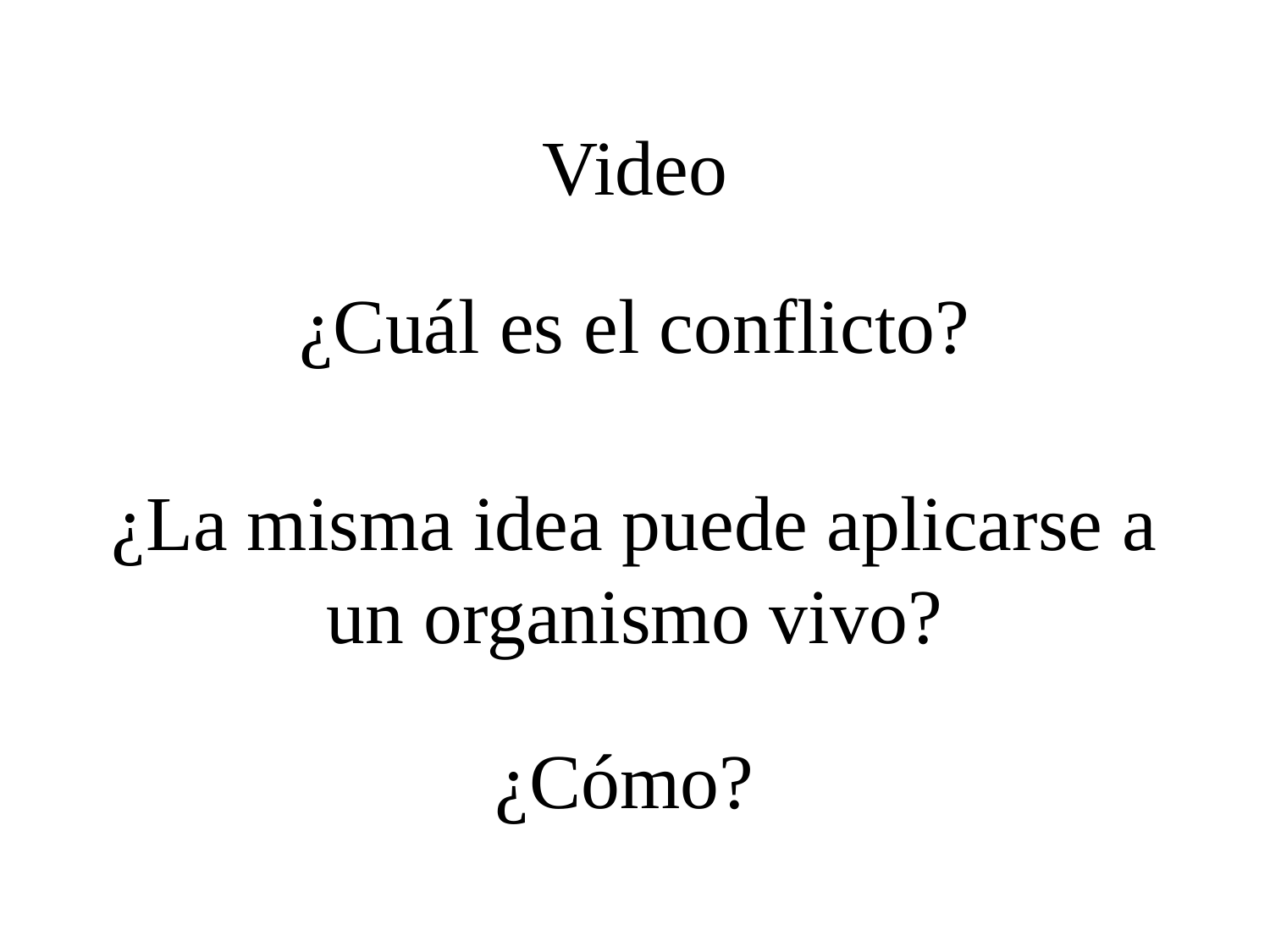

Video
# ¿Cuál es el conflicto?
¿La misma idea puede aplicarse a un organismo vivo?
¿Cómo?